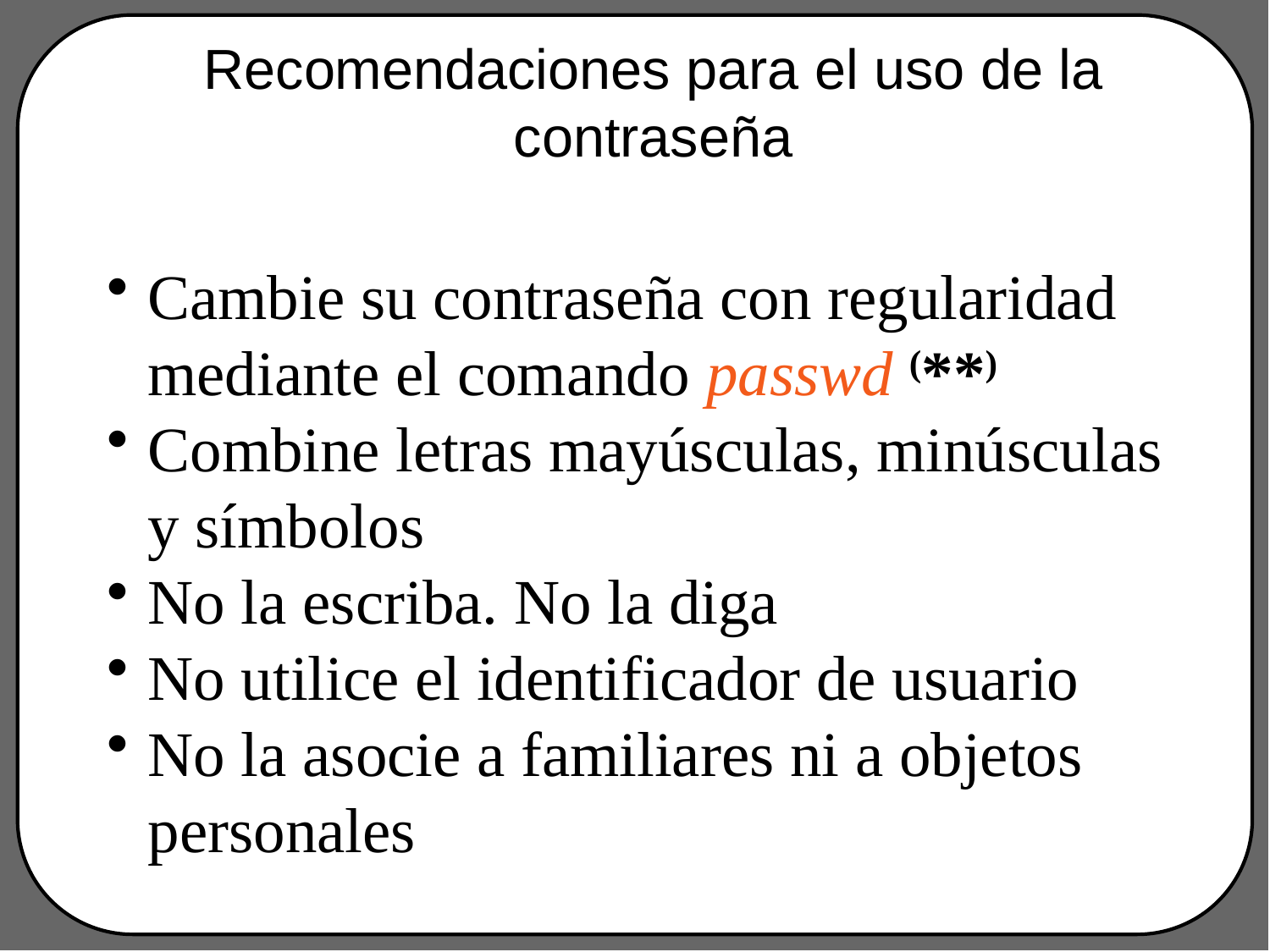

# Recomendaciones para el uso de la contraseña
Cambie su contraseña con regularidad mediante el comando passwd (**)
Combine letras mayúsculas, minúsculas y símbolos
No la escriba. No la diga
No utilice el identificador de usuario
No la asocie a familiares ni a objetos personales